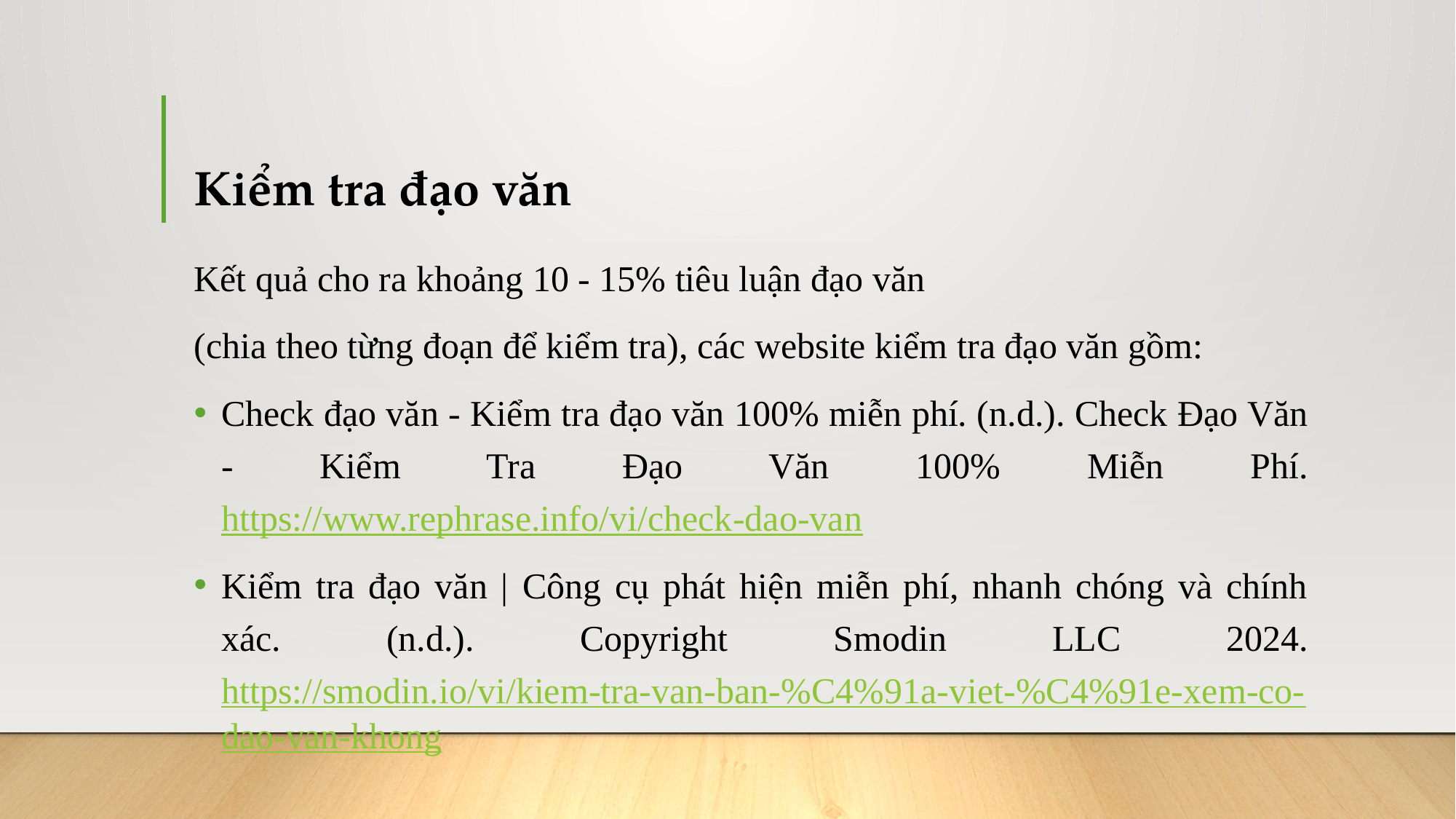

# Kiểm tra đạo văn
Kết quả cho ra khoảng 10 - 15% tiêu luận đạo văn
(chia theo từng đoạn để kiểm tra), các website kiểm tra đạo văn gồm:
Check đạo văn - Kiểm tra đạo văn 100% miễn phí. (n.d.). Check Đạo Văn - Kiểm Tra Đạo Văn 100% Miễn Phí. https://www.rephrase.info/vi/check-dao-van
Kiểm tra đạo văn | Công cụ phát hiện miễn phí, nhanh chóng và chính xác. (n.d.). Copyright Smodin LLC 2024. https://smodin.io/vi/kiem-tra-van-ban-%C4%91a-viet-%C4%91e-xem-co-dao-van-khong